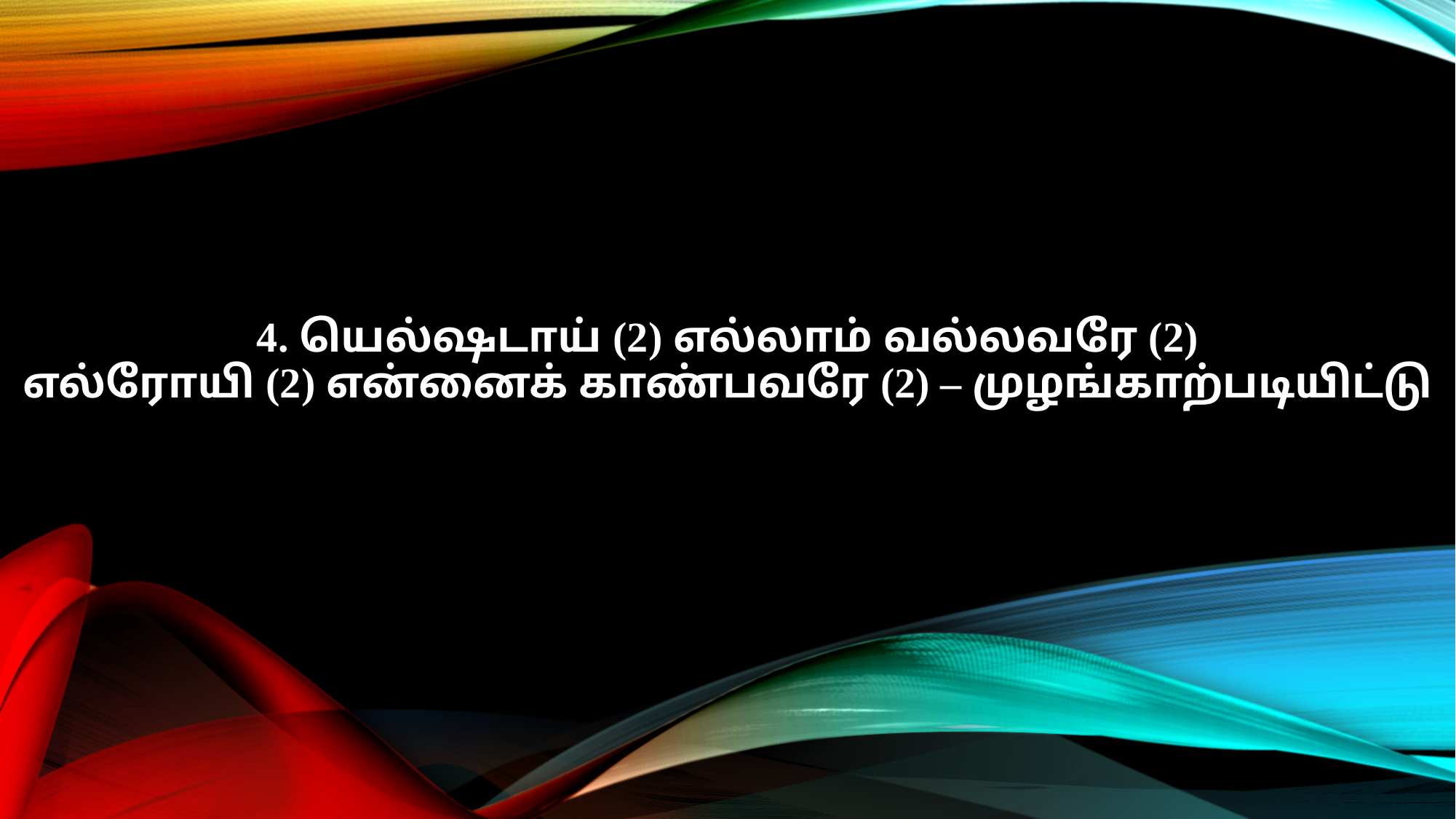

4. யெல்ஷடாய் (2) எல்லாம் வல்லவரே (2)
எல்ரோயி (2) என்னைக் காண்பவரே (2) – முழங்காற்படியிட்டு